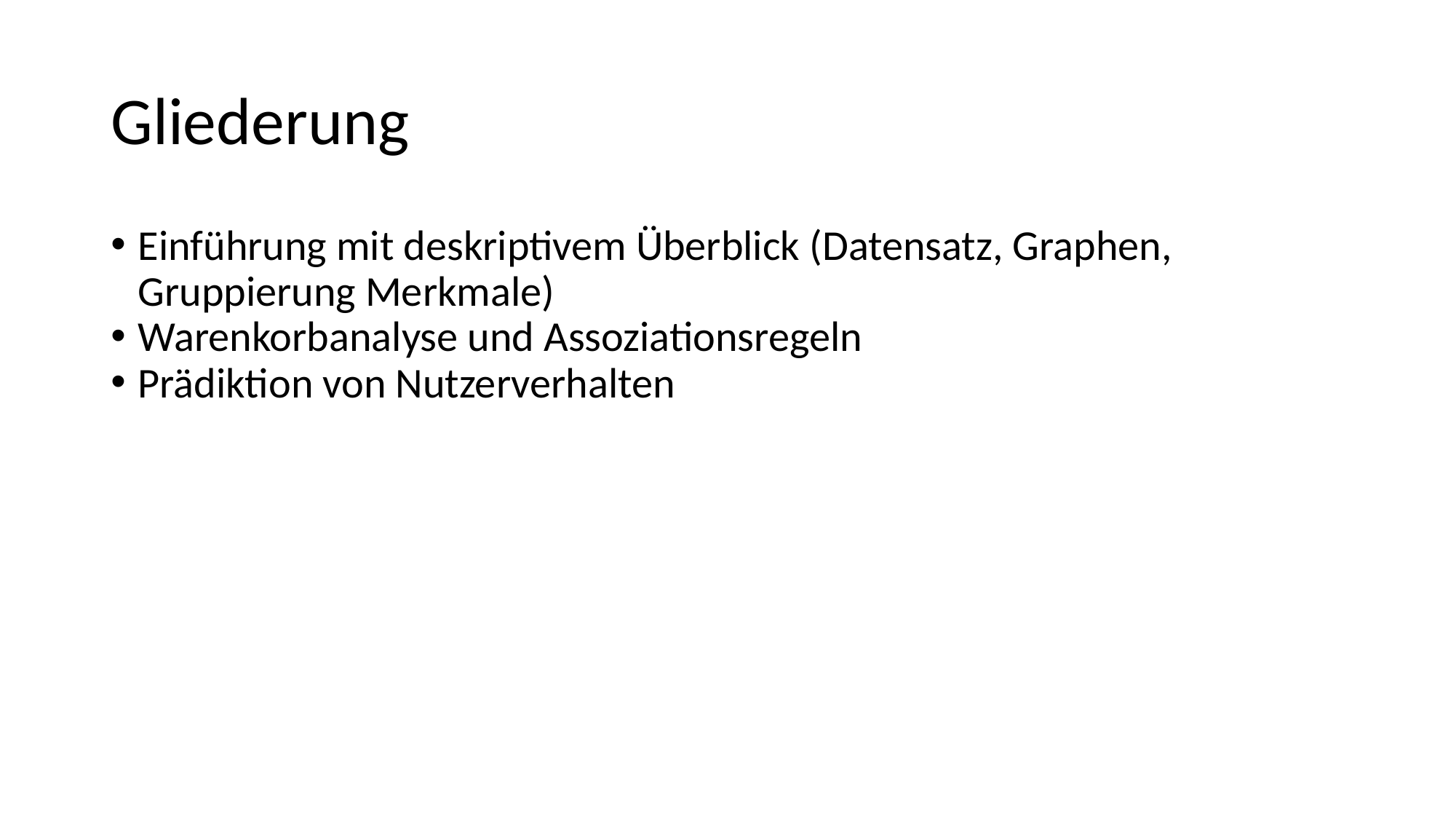

Gliederung
Einführung mit deskriptivem Überblick (Datensatz, Graphen, Gruppierung Merkmale)
Warenkorbanalyse und Assoziationsregeln
Prädiktion von Nutzerverhalten